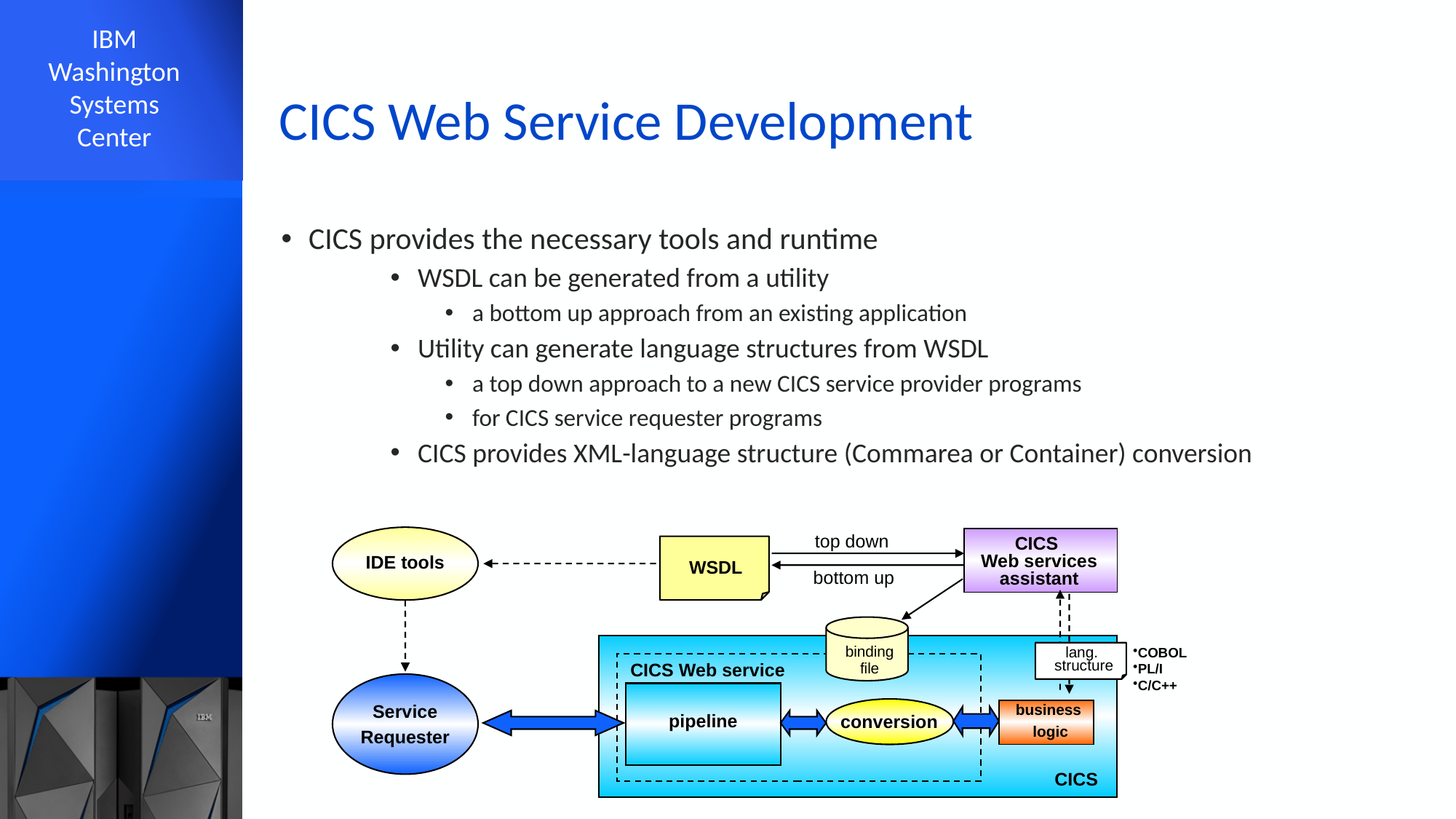

# CICS Web Service Development
CICS provides the necessary tools and runtime
WSDL can be generated from a utility
a bottom up approach from an existing application
Utility can generate language structures from WSDL
a top down approach to a new CICS service provider programs
for CICS service requester programs
CICS provides XML-language structure (Commarea or Container) conversion
top down

CICS
Web services
assistant

IDE tools
WSDL

bottom up

COBOL
PL/I
C/C++
binding
file
lang.
structure

CICS Web service

Service
Requester
business
 logic

pipeline
conversion
43
CICS